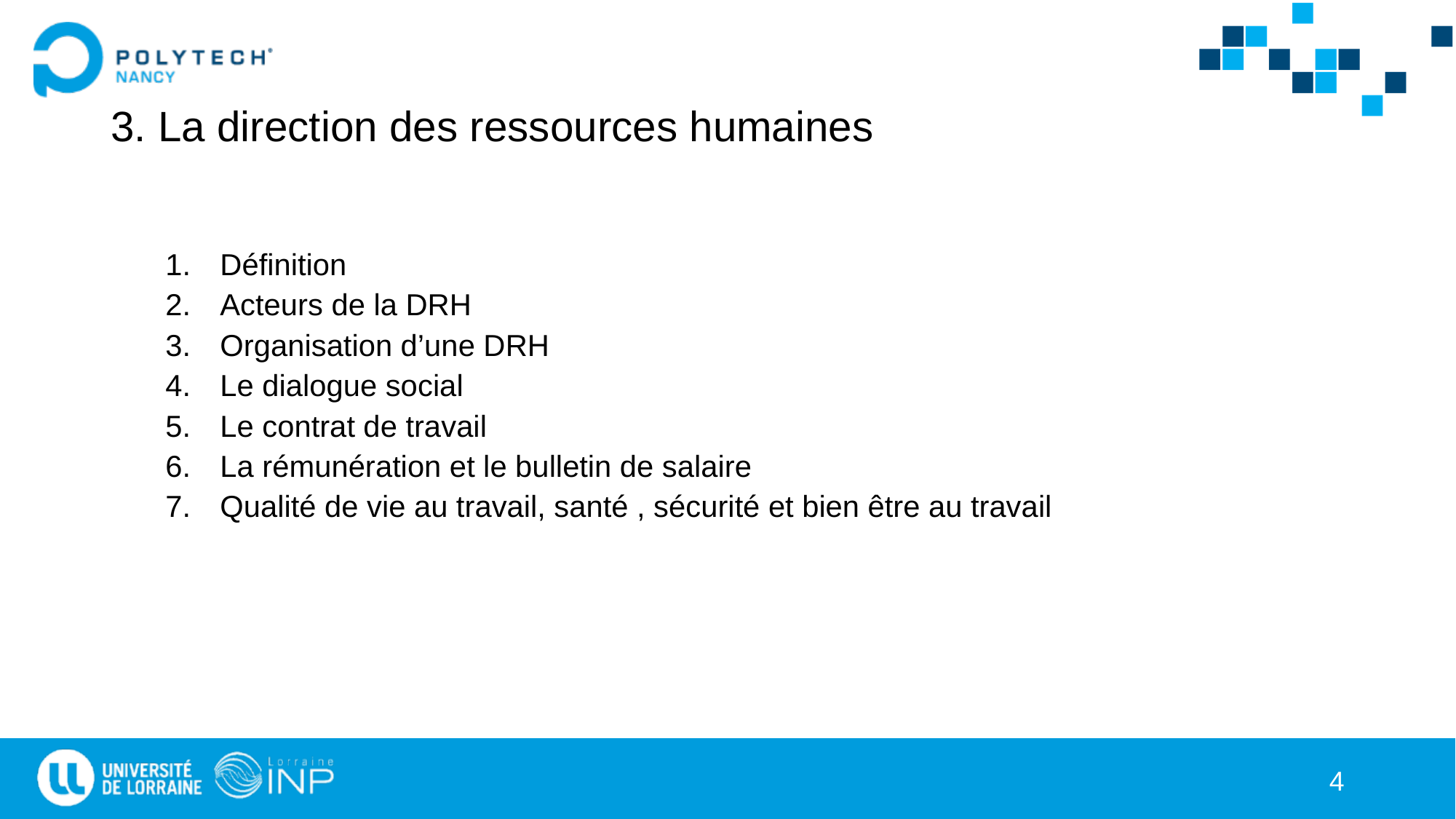

# 3. La direction des ressources humaines

Définition
Acteurs de la DRH
Organisation d’une DRH
Le dialogue social
Le contrat de travail
La rémunération et le bulletin de salaire
Qualité de vie au travail, santé , sécurité et bien être au travail